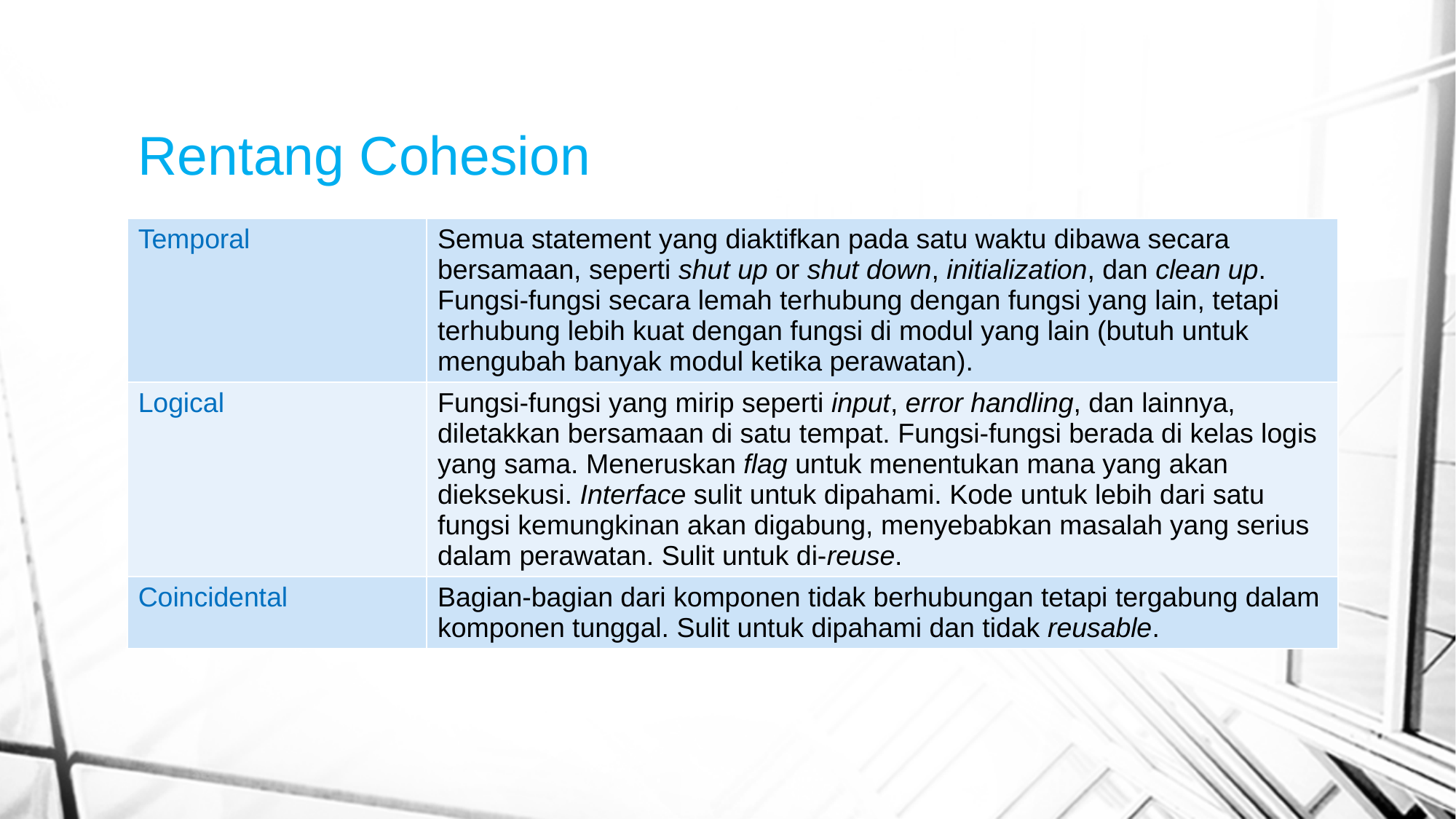

# Rentang Cohesion
| Temporal | Semua statement yang diaktifkan pada satu waktu dibawa secara bersamaan, seperti shut up or shut down, initialization, dan clean up. Fungsi-fungsi secara lemah terhubung dengan fungsi yang lain, tetapi terhubung lebih kuat dengan fungsi di modul yang lain (butuh untuk mengubah banyak modul ketika perawatan). |
| --- | --- |
| Logical | Fungsi-fungsi yang mirip seperti input, error handling, dan lainnya, diletakkan bersamaan di satu tempat. Fungsi-fungsi berada di kelas logis yang sama. Meneruskan flag untuk menentukan mana yang akan dieksekusi. Interface sulit untuk dipahami. Kode untuk lebih dari satu fungsi kemungkinan akan digabung, menyebabkan masalah yang serius dalam perawatan. Sulit untuk di-reuse. |
| Coincidental | Bagian-bagian dari komponen tidak berhubungan tetapi tergabung dalam komponen tunggal. Sulit untuk dipahami dan tidak reusable. |